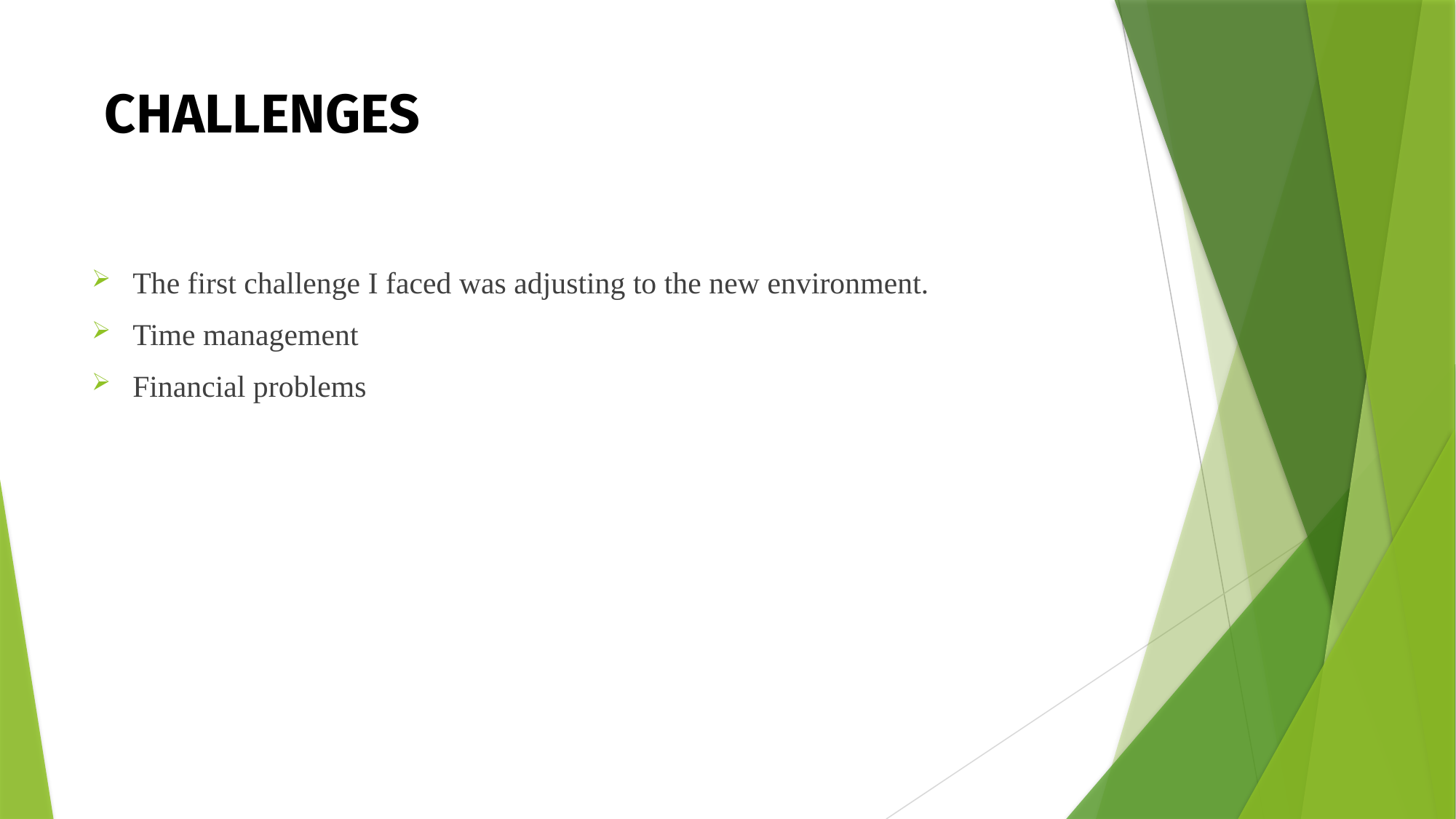

# CHALLENGES
The first challenge I faced was adjusting to the new environment.
Time management
Financial problems